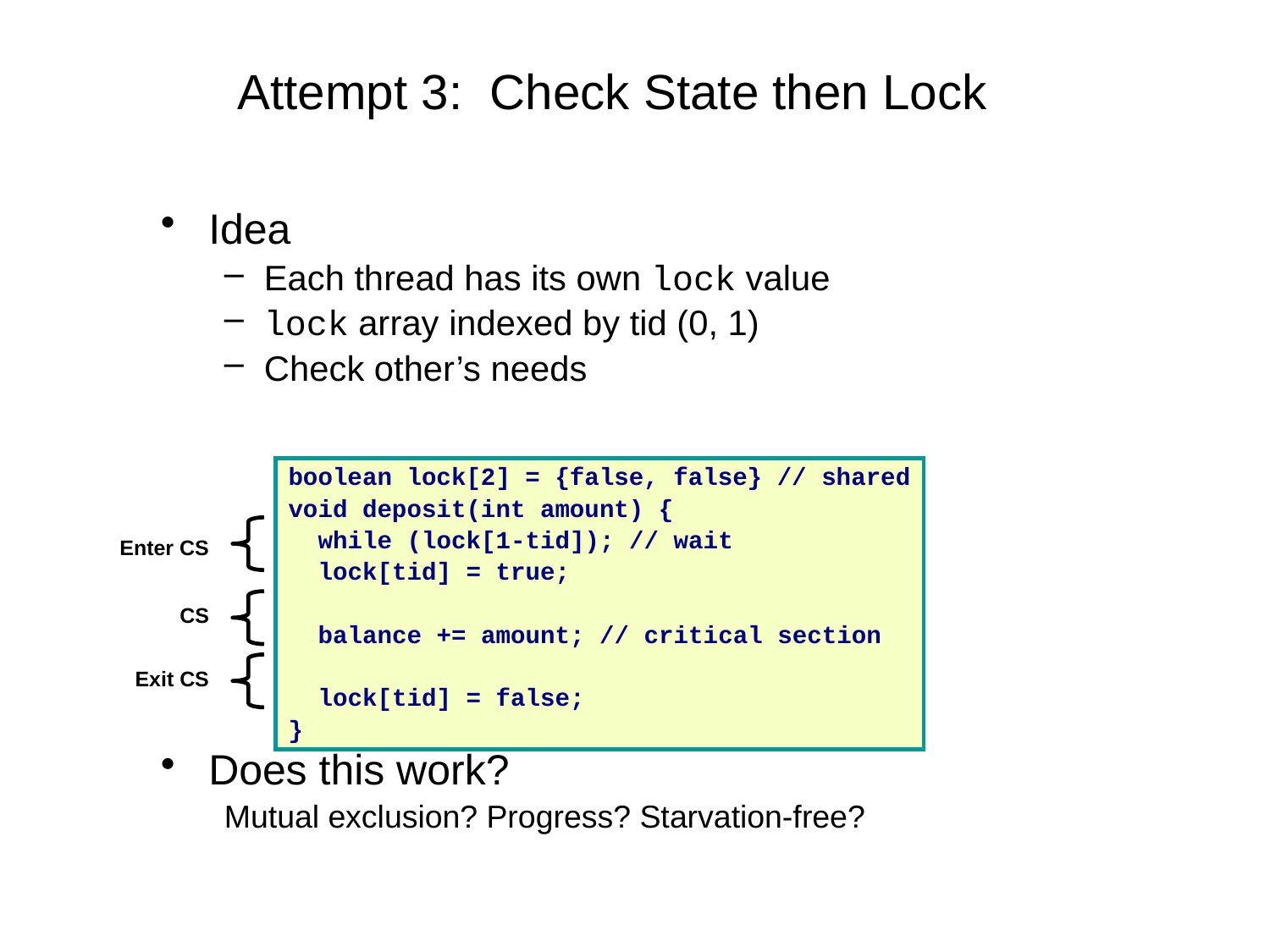

# Attempt 3:  Check State then Lock
Idea
Each thread has its own lock value
lock array indexed by tid (0, 1)
Check other’s needs

Does this work?
Mutual exclusion? Progress? Starvation-free?
boolean lock[2] = {false, false} // shared
void deposit(int amount) {
  while (lock[1-tid]); // wait
  lock[tid] = true;

  balance += amount; // critical section

  lock[tid] = false;
}

Enter CS

CS

Exit CS